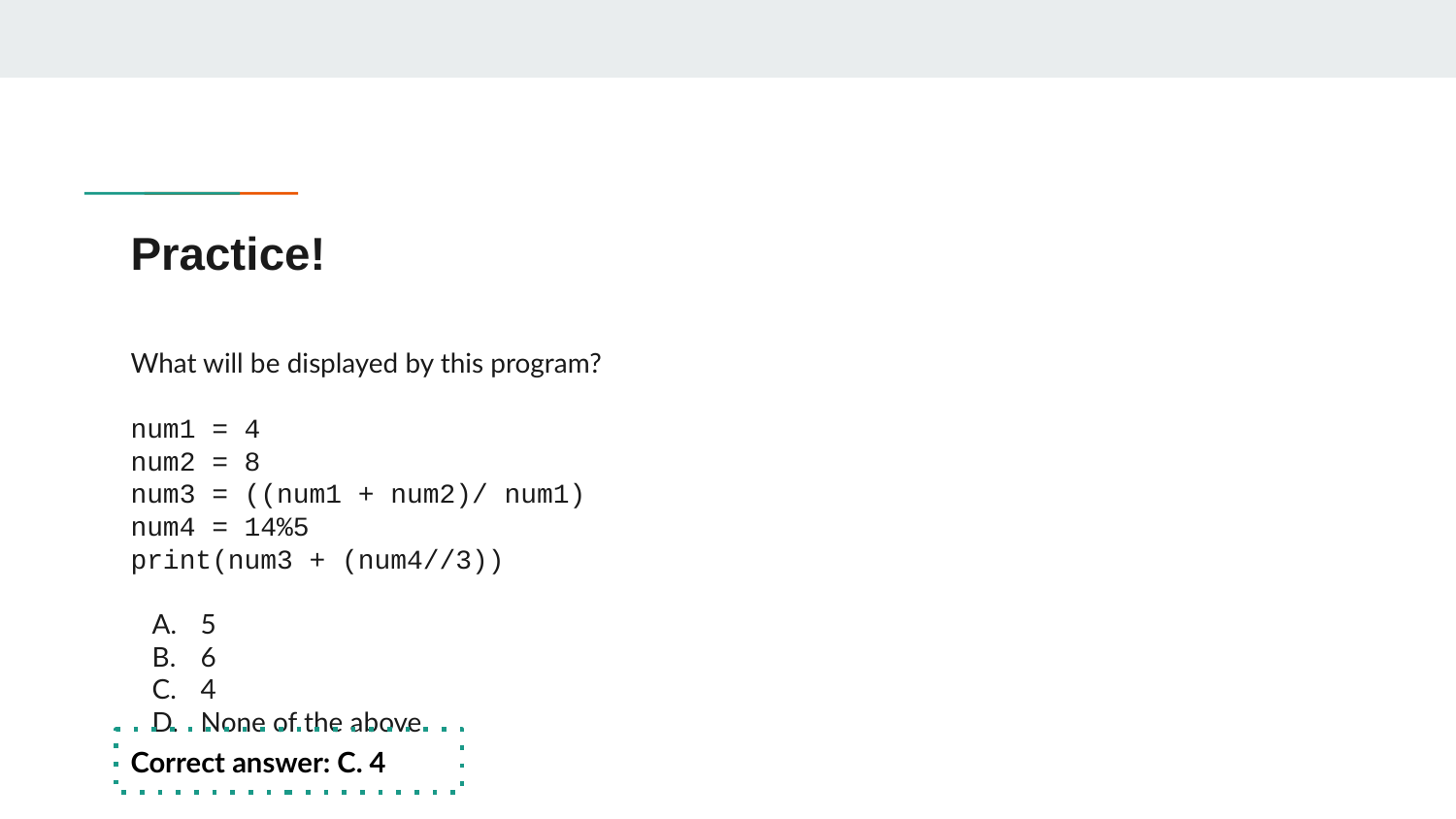

# Practice!
What will be displayed by this program?

num1 = 4
num2 = 8
num3 = ((num1 + num2)/ num1)
num4 = 14%5
print(num3 + (num4//3))

5
6
4
None of the above
Correct answer: C. 4